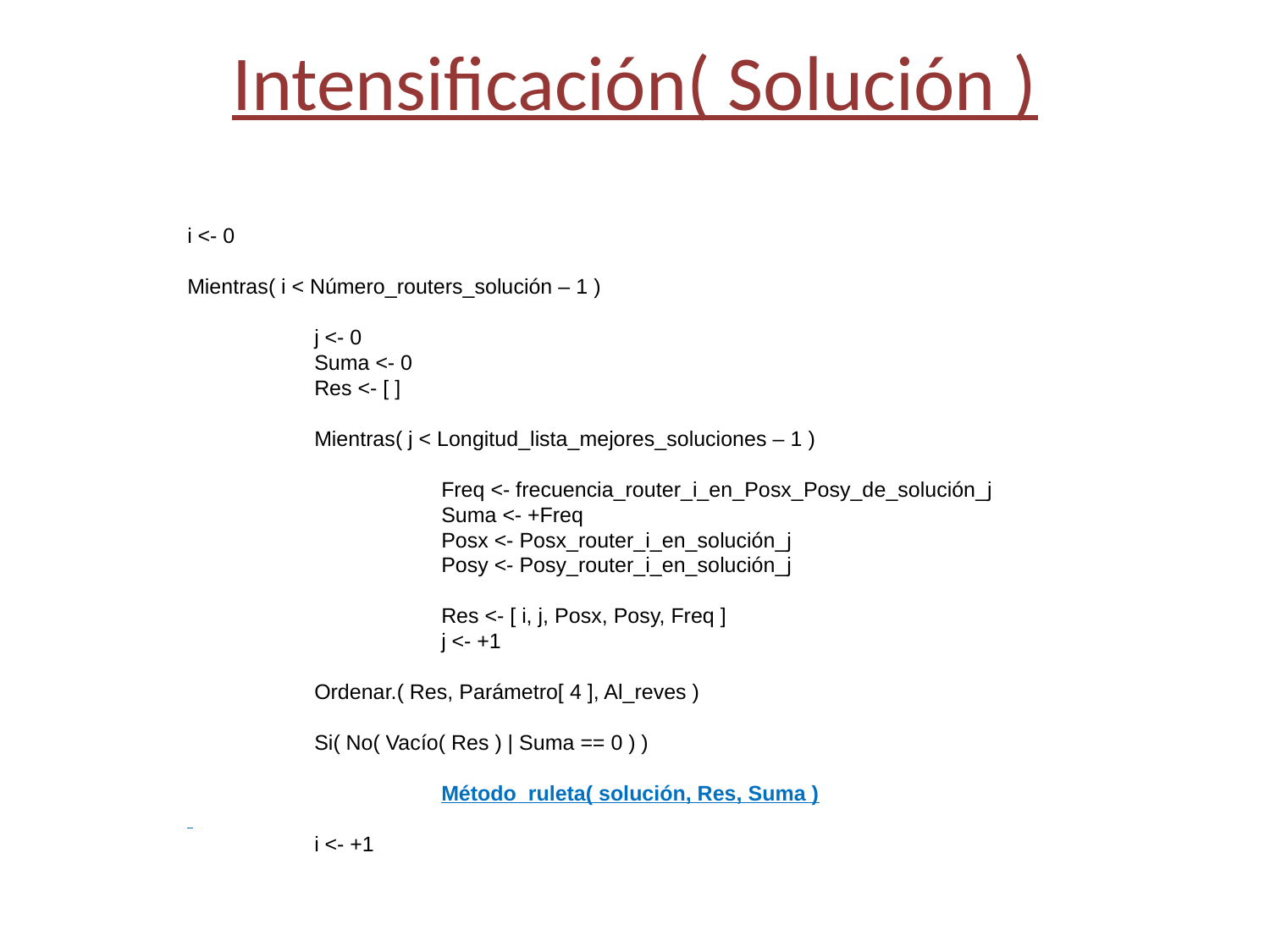

# Intensificación( Solución )
i <- 0

Mientras( i < Número_routers_solución – 1 )

	j <- 0
	Suma <- 0
	Res <- [ ]

	Mientras( j < Longitud_lista_mejores_soluciones – 1 )

		Freq <- frecuencia_router_i_en_Posx_Posy_de_solución_j
		Suma <- +Freq
		Posx <- Posx_router_i_en_solución_j
		Posy <- Posy_router_i_en_solución_j

		Res <- [ i, j, Posx, Posy, Freq ]
		j <- +1

	Ordenar.( Res, Parámetro[ 4 ], Al_reves )

	Si( No( Vacío( Res ) | Suma == 0 ) )

		Método_ruleta( solución, Res, Suma )

	i <- +1